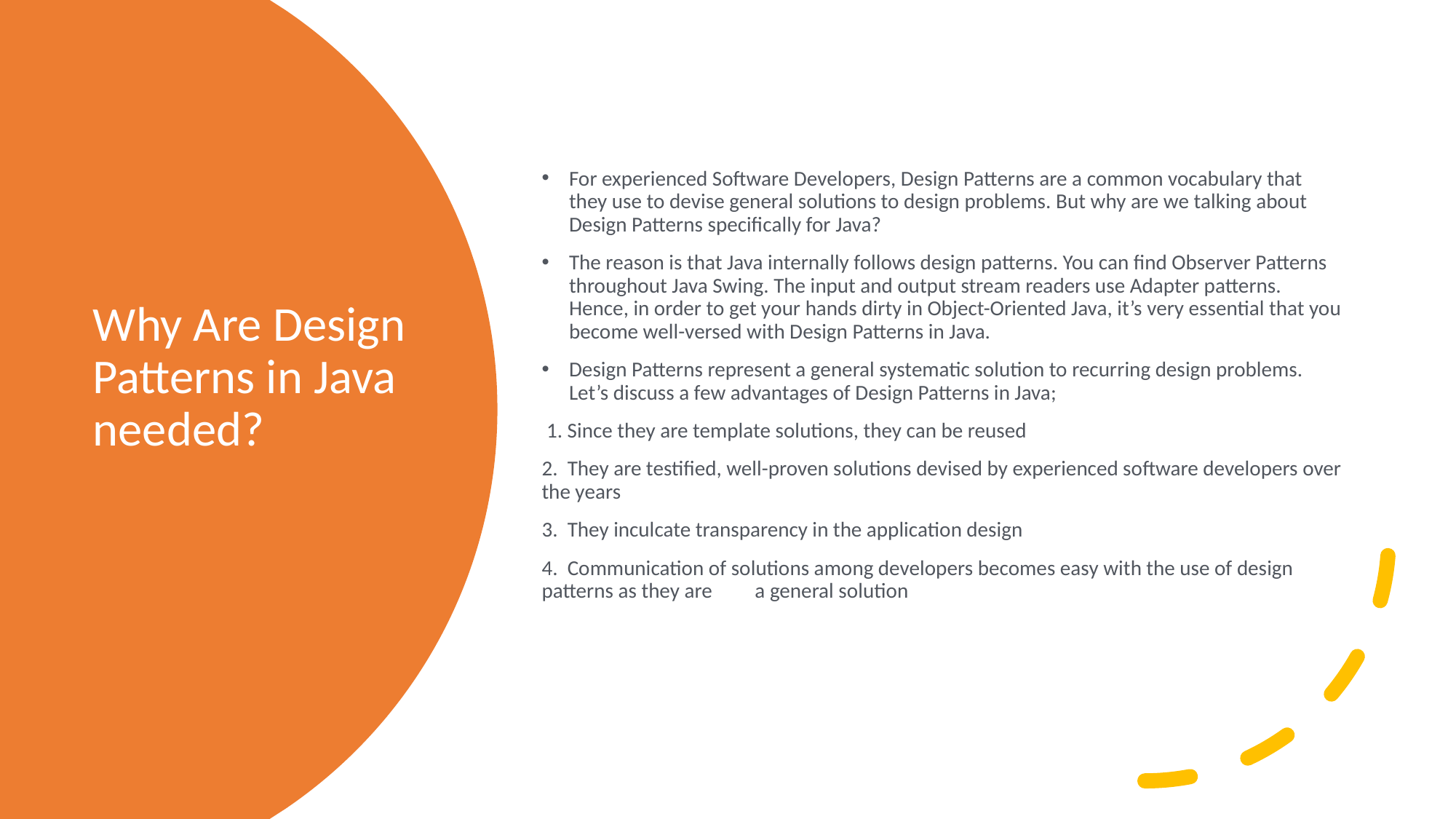

For experienced Software Developers, Design Patterns are a common vocabulary that they use to devise general solutions to design problems. But why are we talking about Design Patterns specifically for Java?
The reason is that Java internally follows design patterns. You can find Observer Patterns throughout Java Swing. The input and output stream readers use Adapter patterns. Hence, in order to get your hands dirty in Object-Oriented Java, it’s very essential that you become well-versed with Design Patterns in Java.
Design Patterns represent a general systematic solution to recurring design problems. Let’s discuss a few advantages of Design Patterns in Java;
 1. Since they are template solutions, they can be reused
2.  They are testified, well-proven solutions devised by experienced software developers over the years
3.  They inculcate transparency in the application design
4.  Communication of solutions among developers becomes easy with the use of design patterns as they are         a general solution

# Why Are Design Patterns in Java needed?